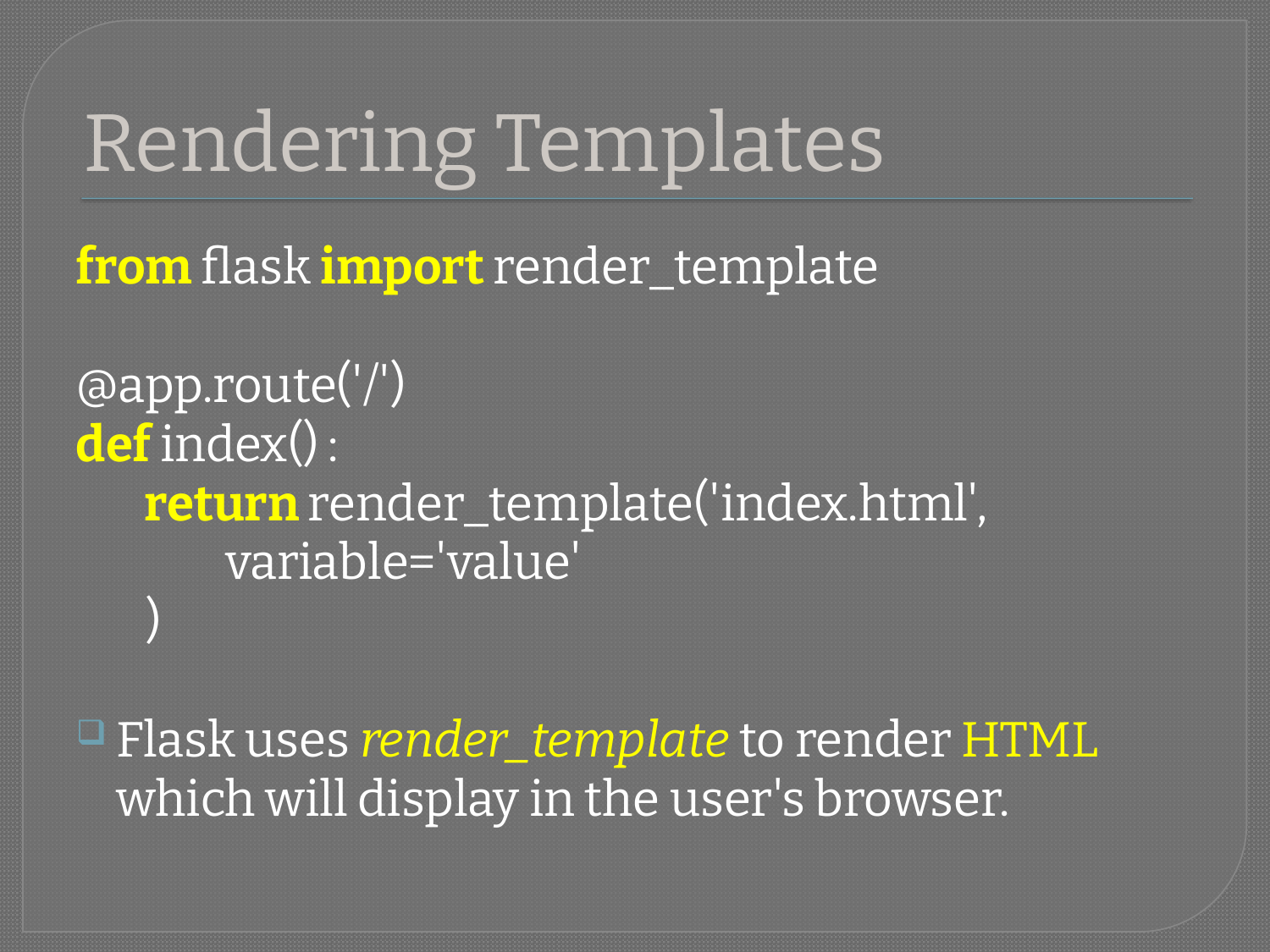

# Rendering Templates
from flask import render_template

@app.route('/')
def index() :
       return render_template('index.html',
               variable='value'
       )

Flask uses render_template to render HTML which will display in the user's browser.